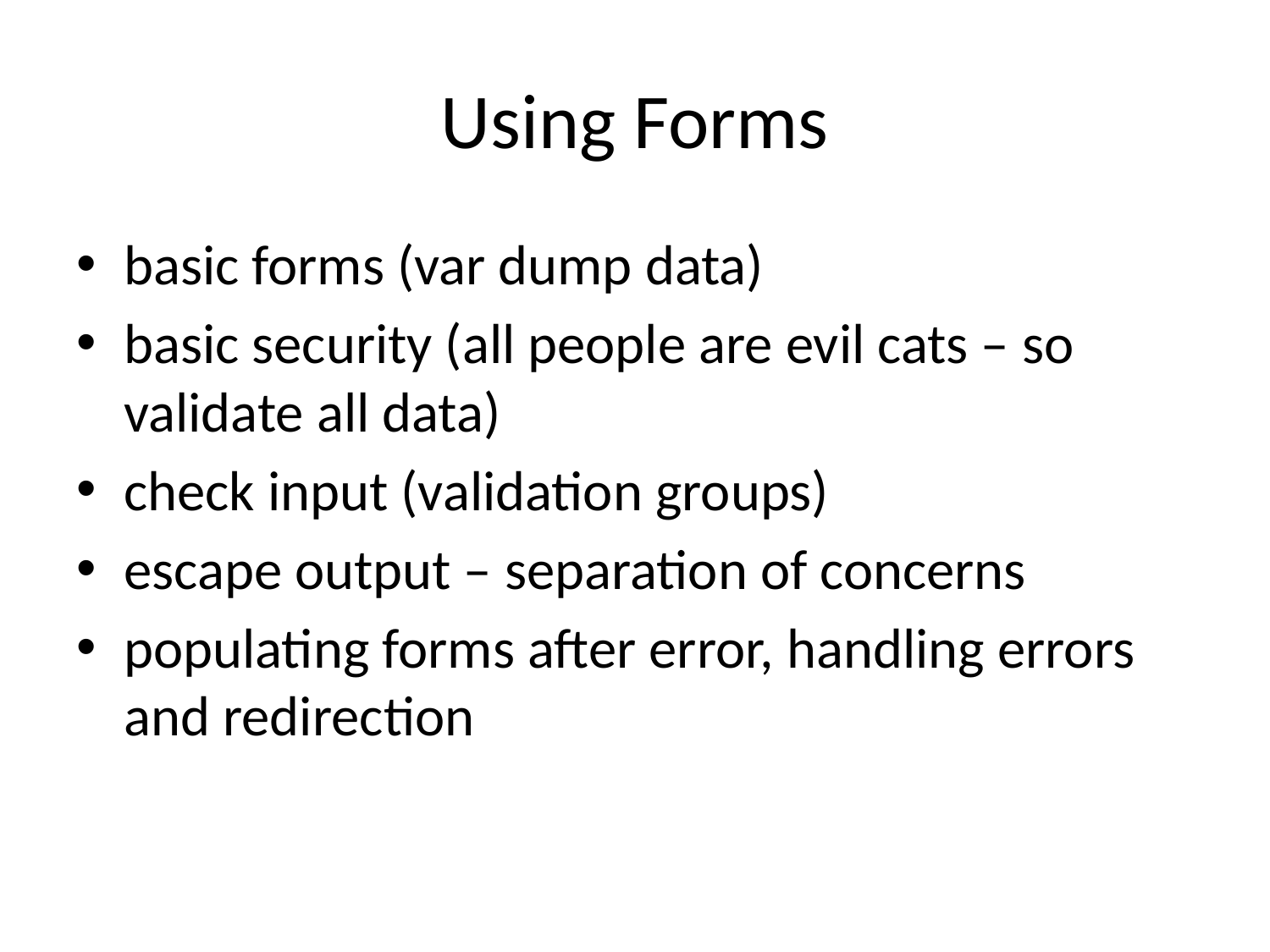

# Using Forms
basic forms (var dump data)
basic security (all people are evil cats – so validate all data)
check input (validation groups)
escape output – separation of concerns
populating forms after error, handling errors and redirection